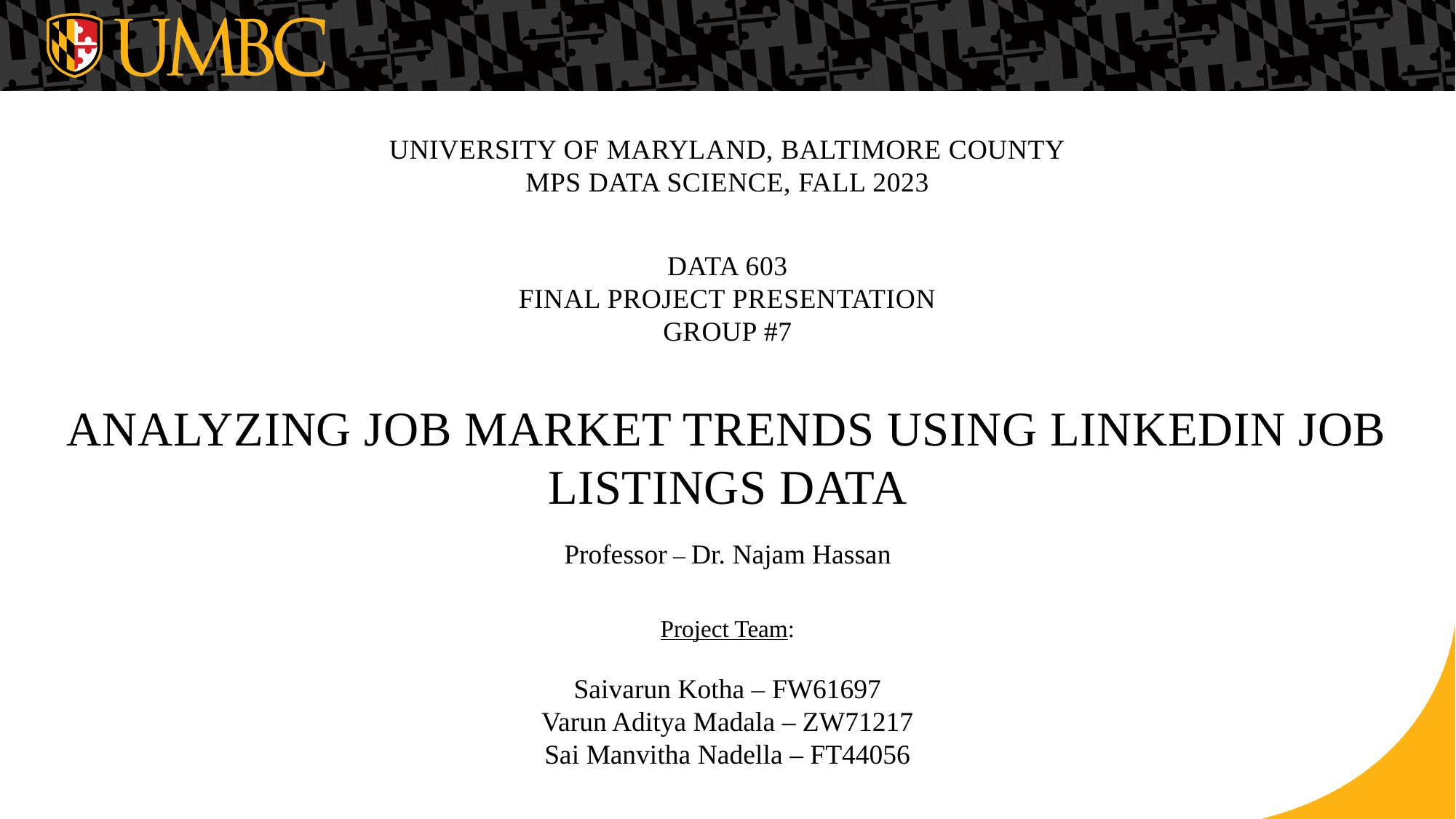

University of Maryland, Baltimore county
MPS Data Science, Fall 2023
Data 603
final project Presentation
group #7
Analyzing Job Market Trends Using LinkedIn Job Listings Data
Professor – Dr. Najam Hassan
Project Team:

Saivarun Kotha – FW61697
Varun Aditya Madala – ZW71217
Sai Manvitha Nadella – FT44056